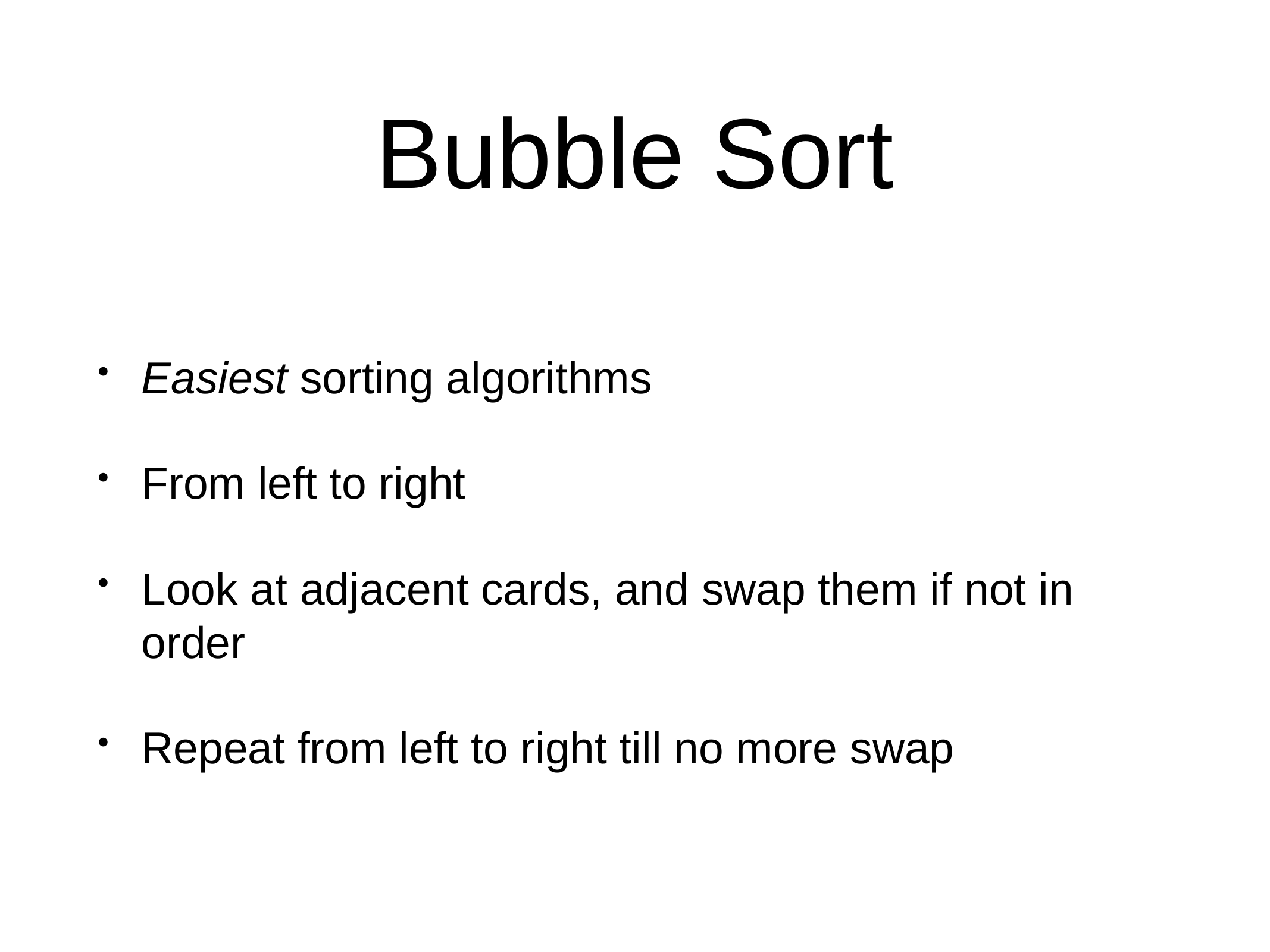

# Bubble Sort
Easiest sorting algorithms
From left to right
Look at adjacent cards, and swap them if not in order
Repeat from left to right till no more swap